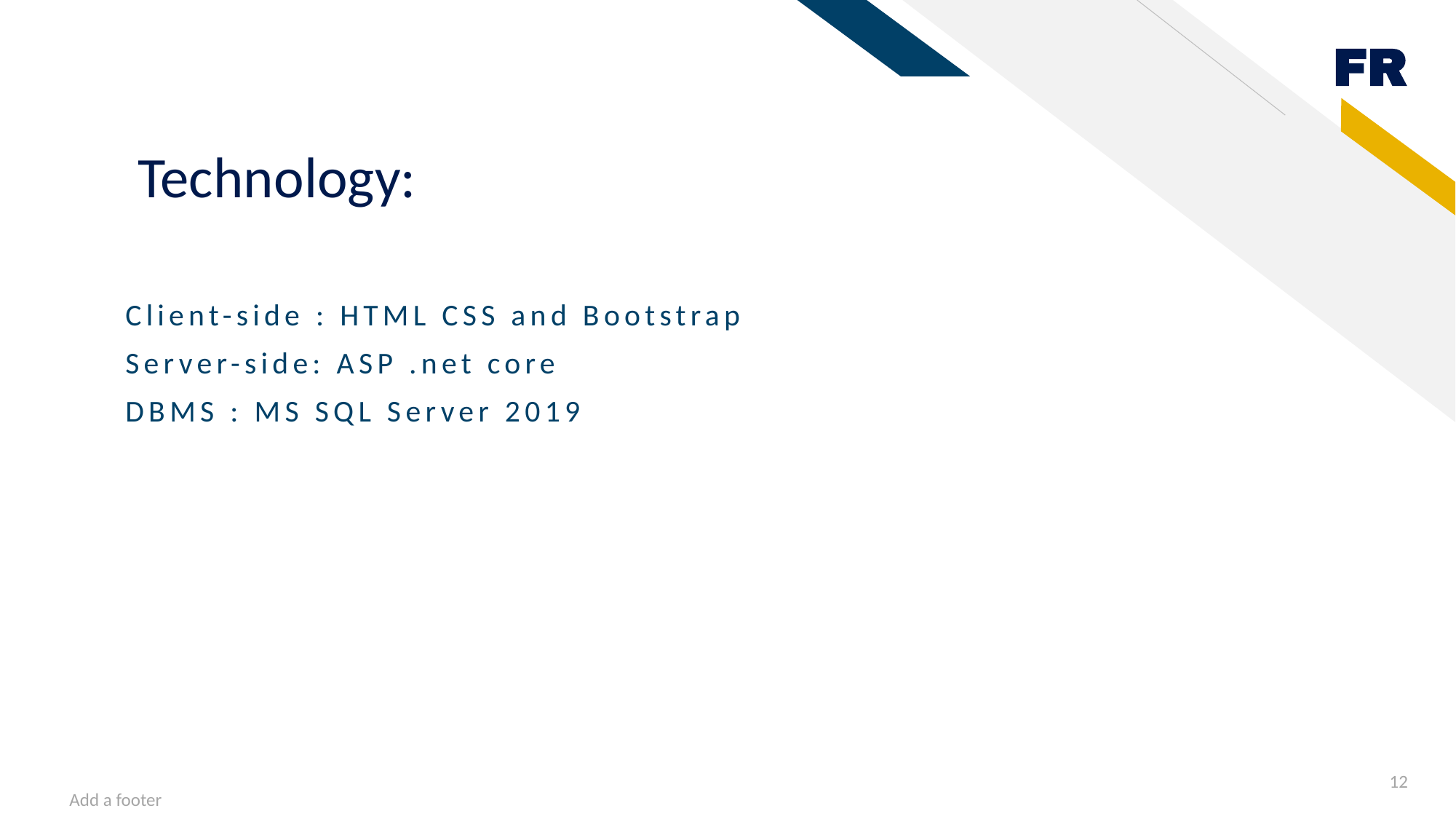

# Technology:
Client-side : HTML CSS and Bootstrap
Server-side: ASP .net core
DBMS : MS SQL Server 2019

12
Add a footer